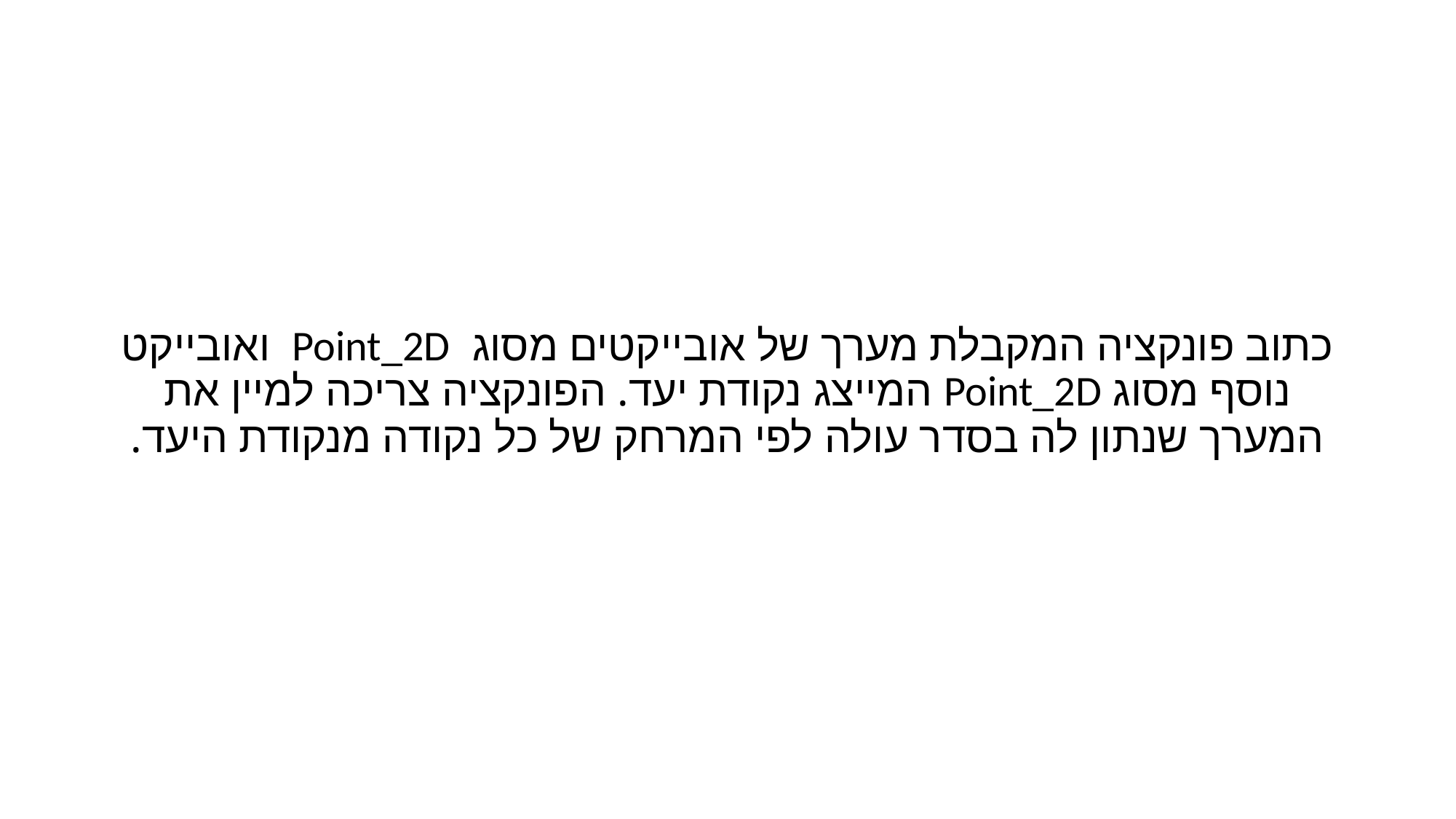

כתוב פונקציה המקבלת מערך של אובייקטים מסוג  Point_2D  ואובייקט נוסף מסוג Point_2D המייצג נקודת יעד. הפונקציה צריכה למיין את המערך שנתון לה בסדר עולה לפי המרחק של כל נקודה מנקודת היעד.